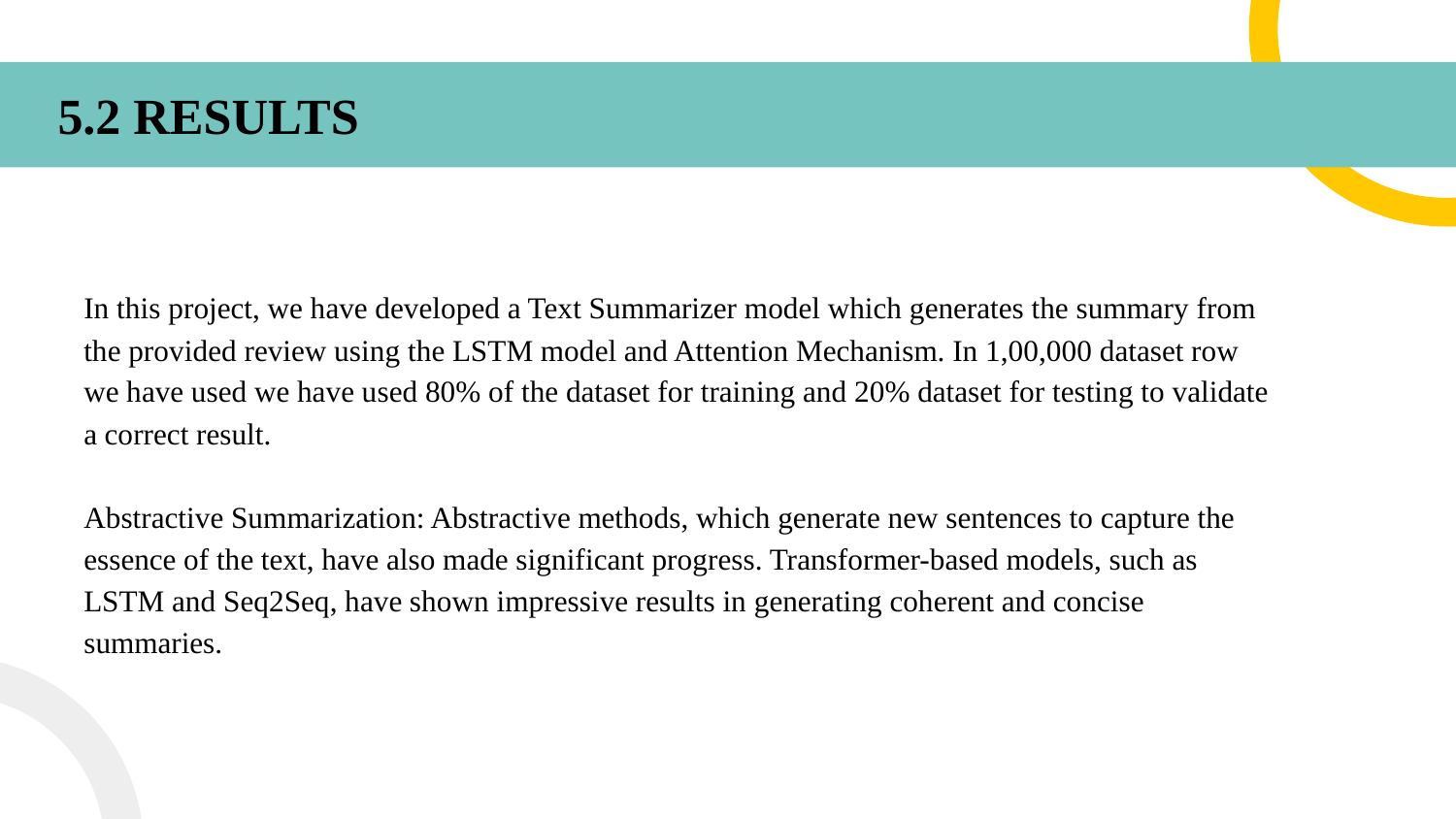

# 5.2 RESULTS
In this project, we have developed a Text Summarizer model which generates the summary from the provided review using the LSTM model and Attention Mechanism. In 1,00,000 dataset row we have used we have used 80% of the dataset for training and 20% dataset for testing to validate a correct result.

Abstractive Summarization: Abstractive methods, which generate new sentences to capture the essence of the text, have also made significant progress. Transformer-based models, such as LSTM and Seq2Seq, have shown impressive results in generating coherent and concise summaries.